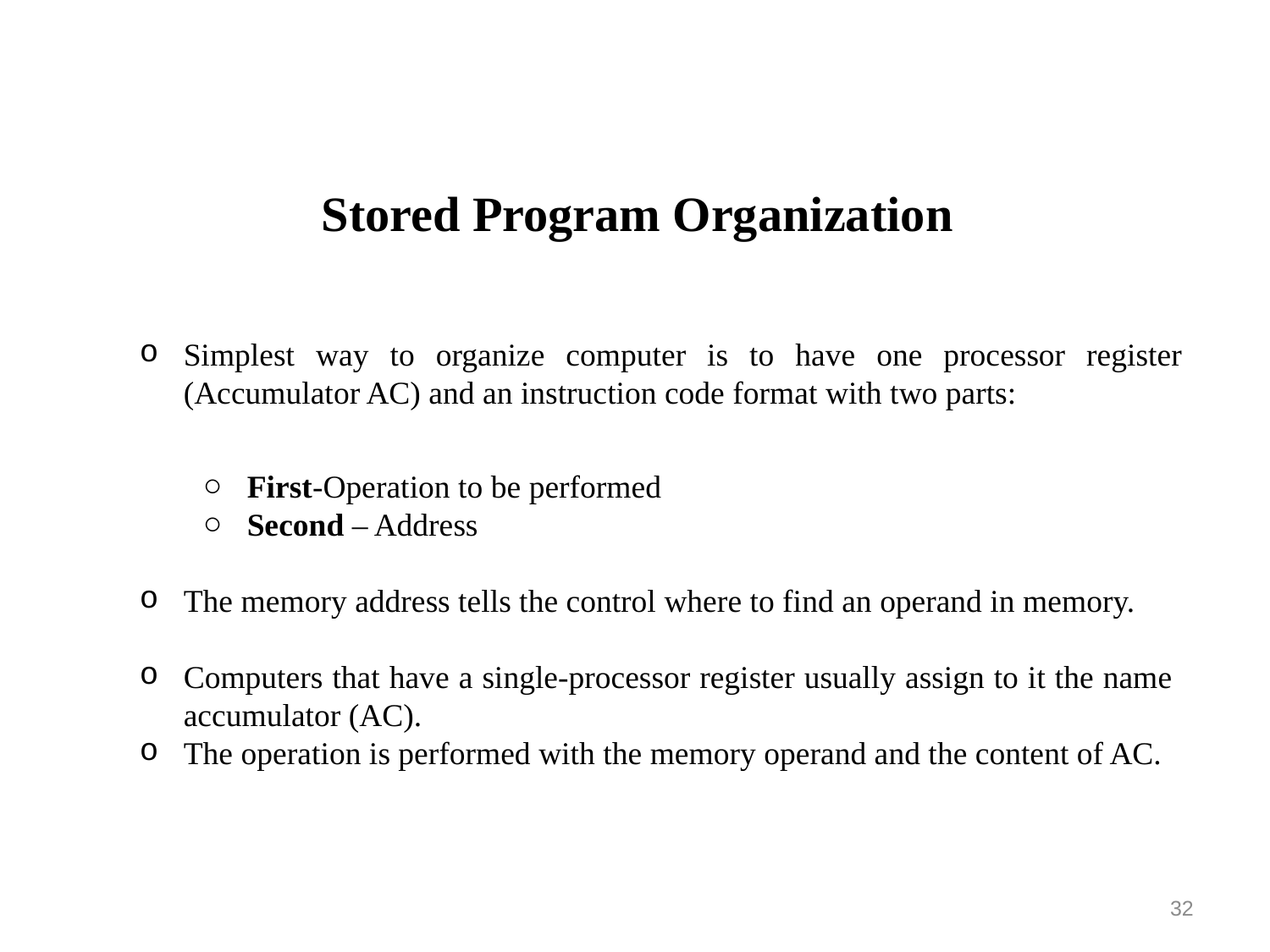

Stored Program Organization
Simplest way to organize computer is to have one processor register (Accumulator AC) and an instruction code format with two parts:

First-Operation to be performed
Second – Address

The memory address tells the control where to find an operand in memory.

Computers that have a single-processor register usually assign to it the name  accumulator (AC).
The operation is performed with the memory operand and the content of AC.
32